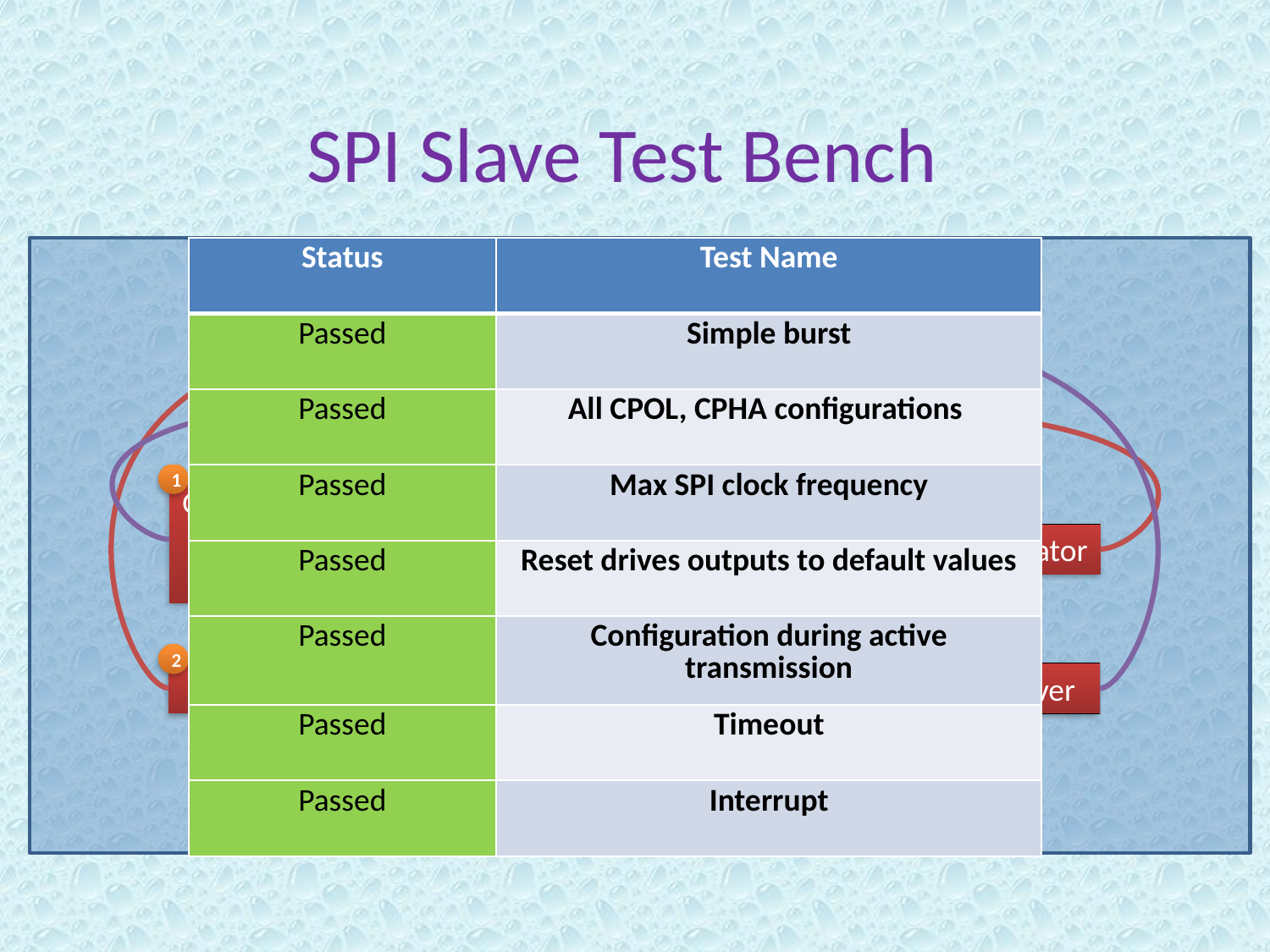

# SPI Slave Test Bench

6
Scoreboard
1
8
Generator
and
Driver
SPI Slave
(DUT)
4
3
SPI Master
BFM
Generator
FIFOI interface
SPI Interface
2
5
Receiver
Receiver
CFG interface
7
CFG_DUT
| Status | Test Name |
| --- | --- |
| Passed | Simple burst |
| Passed | All CPOL, CPHA configurations |
| Passed | Max SPI clock frequency |
| Passed | Reset drives outputs to default values |
| Passed | Configuration during active transmission |
| Passed | Timeout |
| Passed | Interrupt |